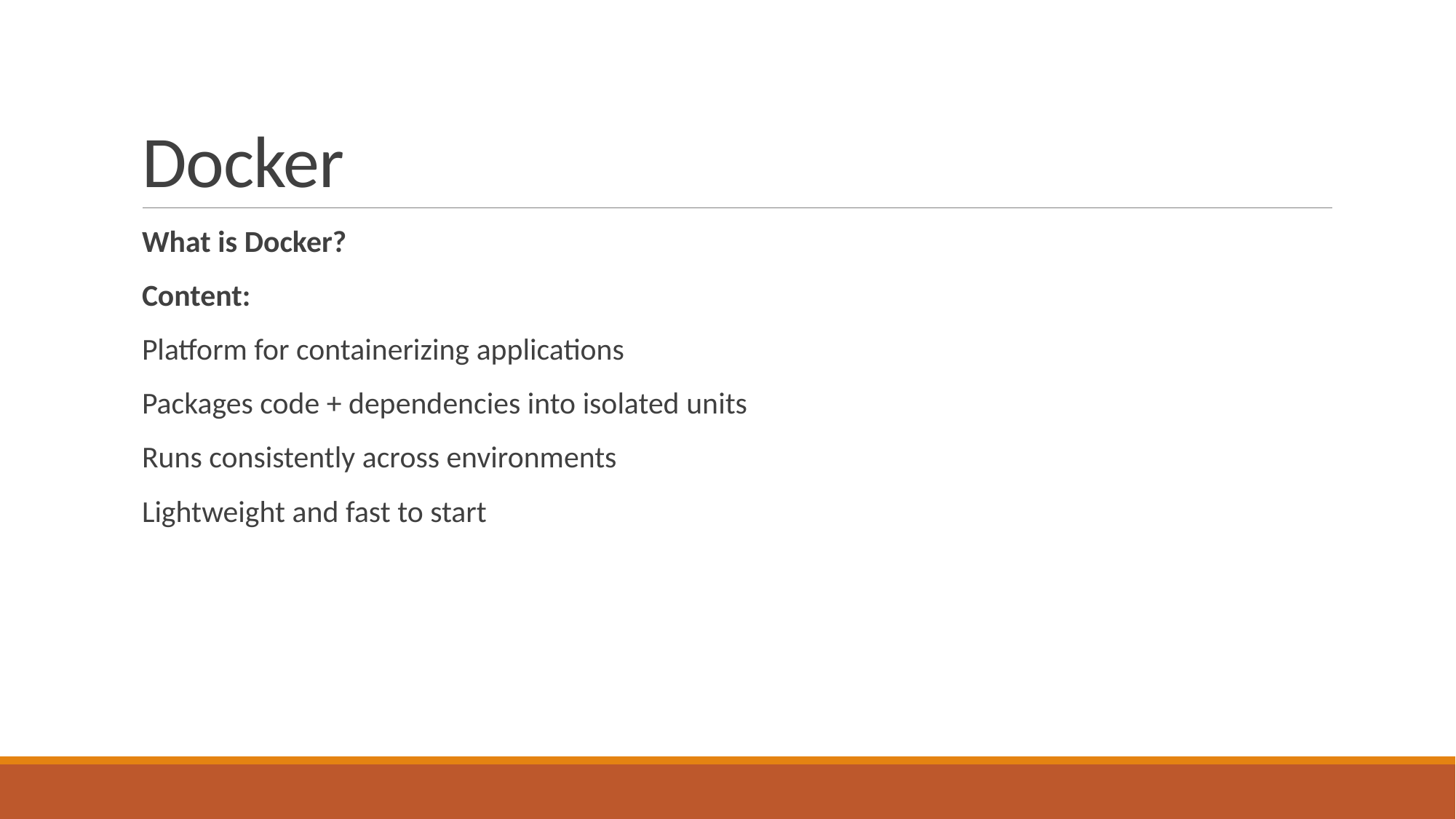

# Docker
What is Docker?
Content:
Platform for containerizing applications
Packages code + dependencies into isolated units
Runs consistently across environments
Lightweight and fast to start